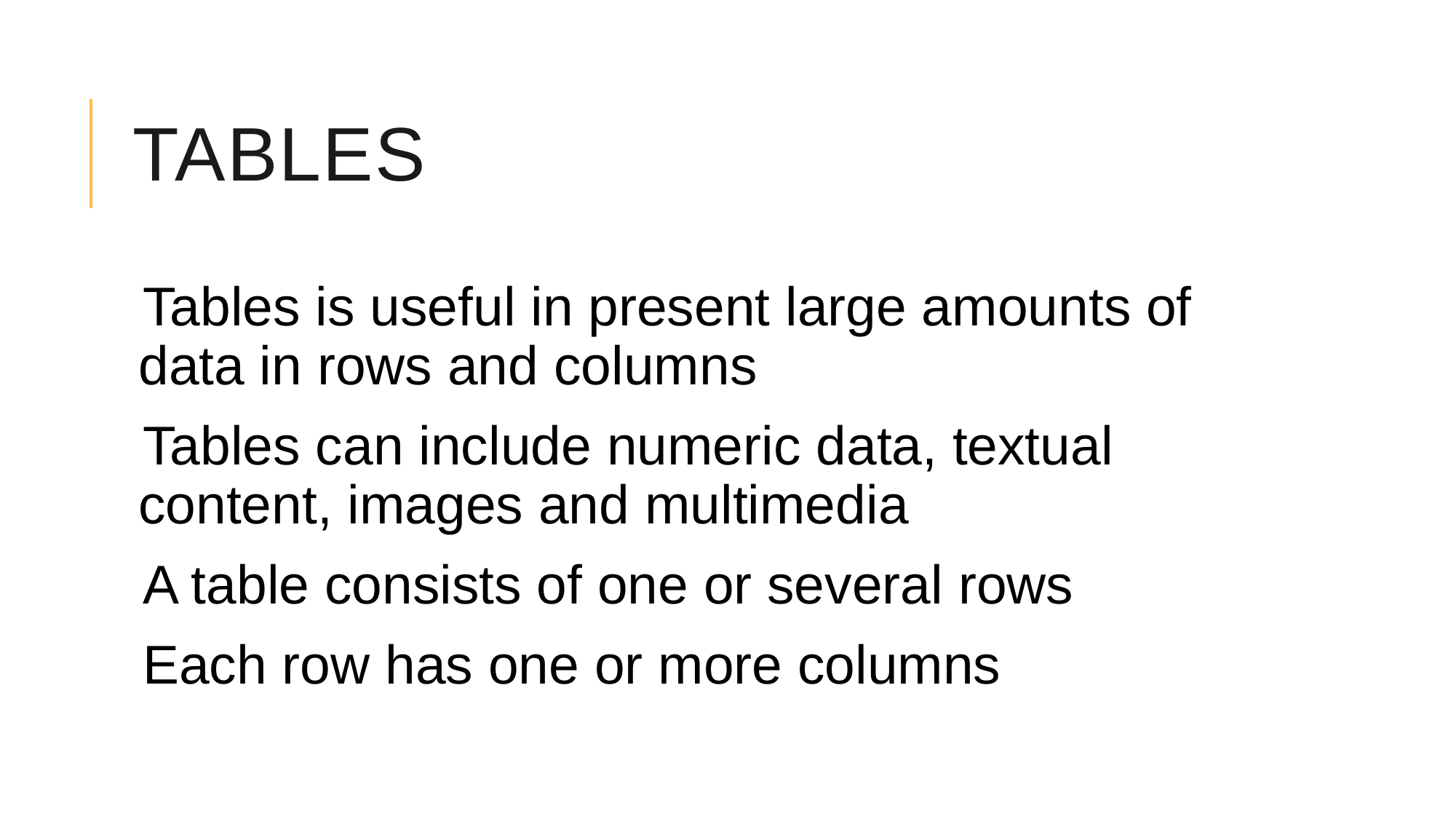

# Tables
Tables is useful in present large amounts of data in rows and columns
Tables can include numeric data, textual content, images and multimedia
A table consists of one or several rows
Each row has one or more columns